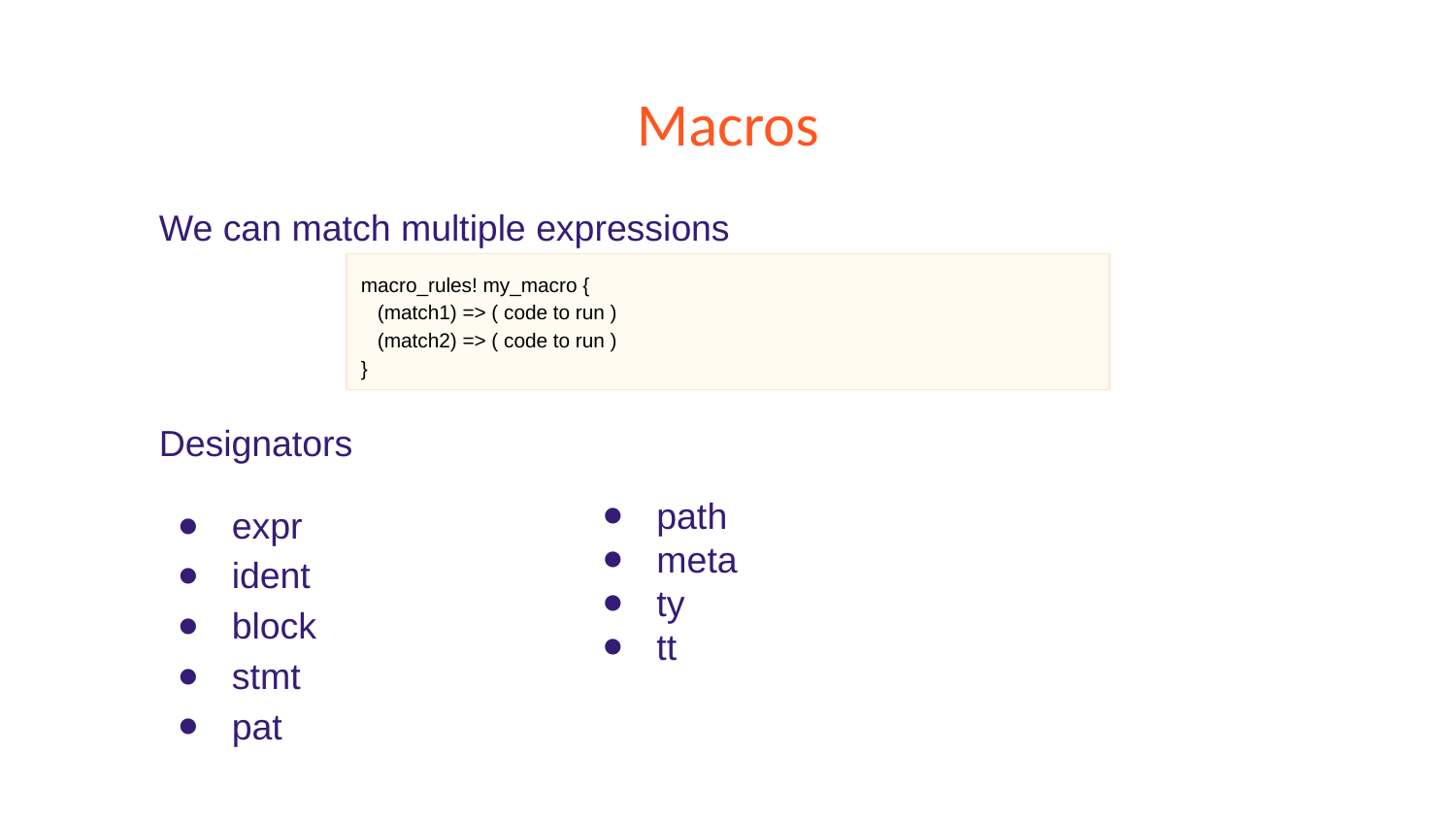

# Macros
We can match multiple expressions

Designators
expr
ident
block
stmt
pat
macro_rules! my_macro {
   (match1) => ( code to run )
   (match2) => ( code to run )
}
path
meta
ty
tt